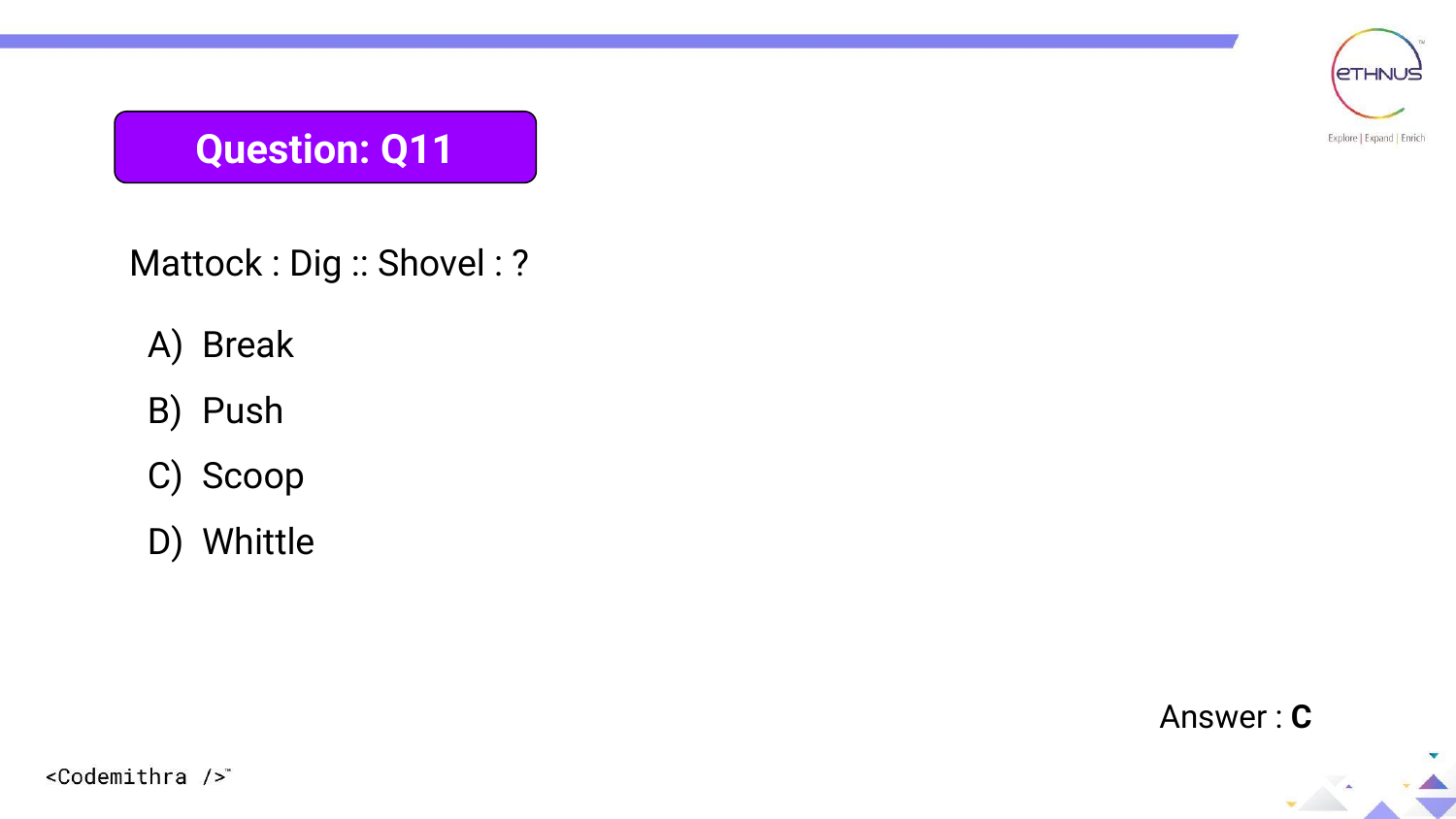

Question: Q11
Mattock : Dig :: Shovel : ?
Break
Push
Scoop
Whittle
Answer : C